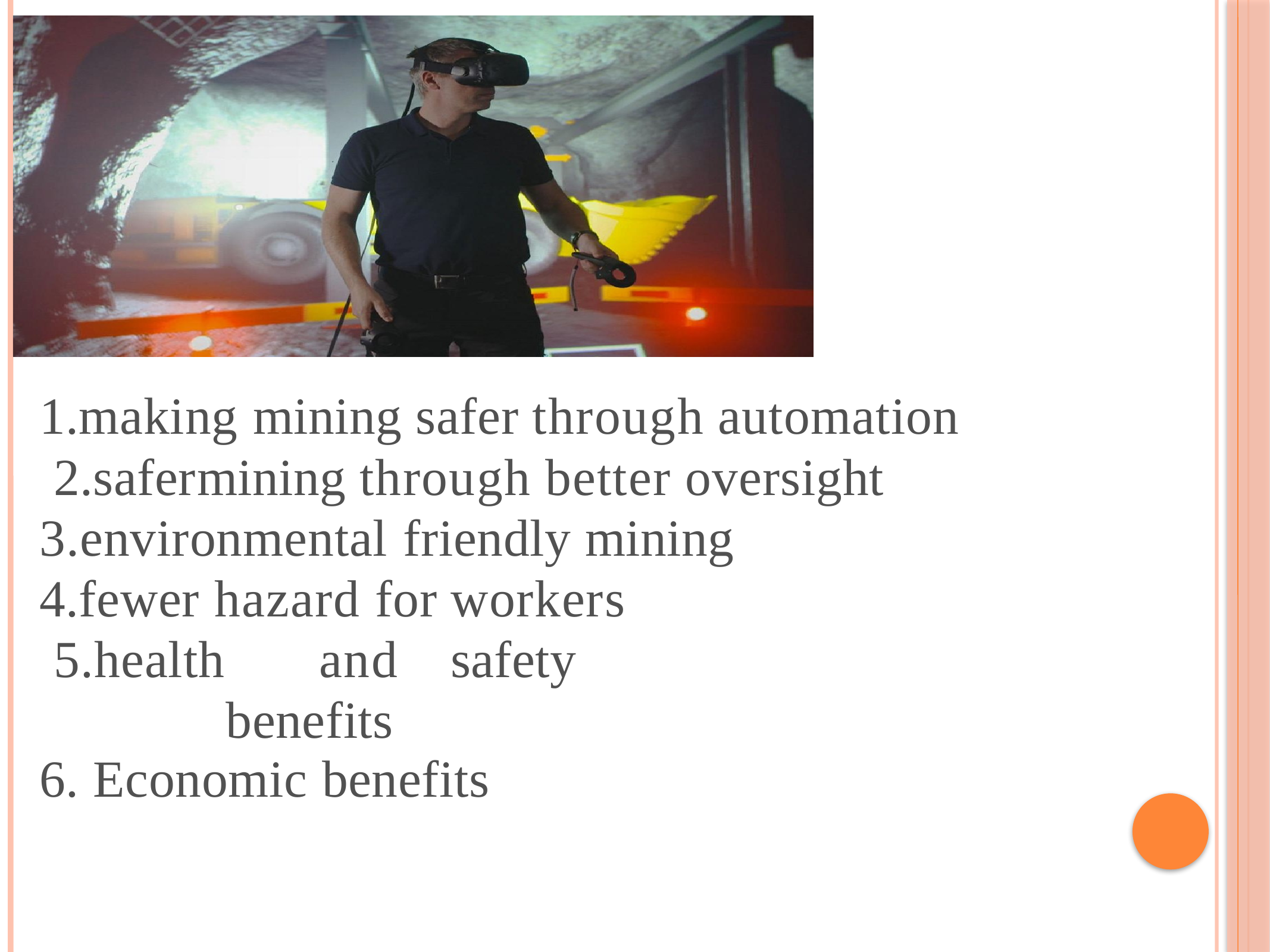

1.making	mining		safer	through	automation  2.safer	mining	through		better	oversight  3.environmental	friendly	mining
4.fewer	hazard	for	workers  5.health		and	safety		benefits
6.	Economic	benefits